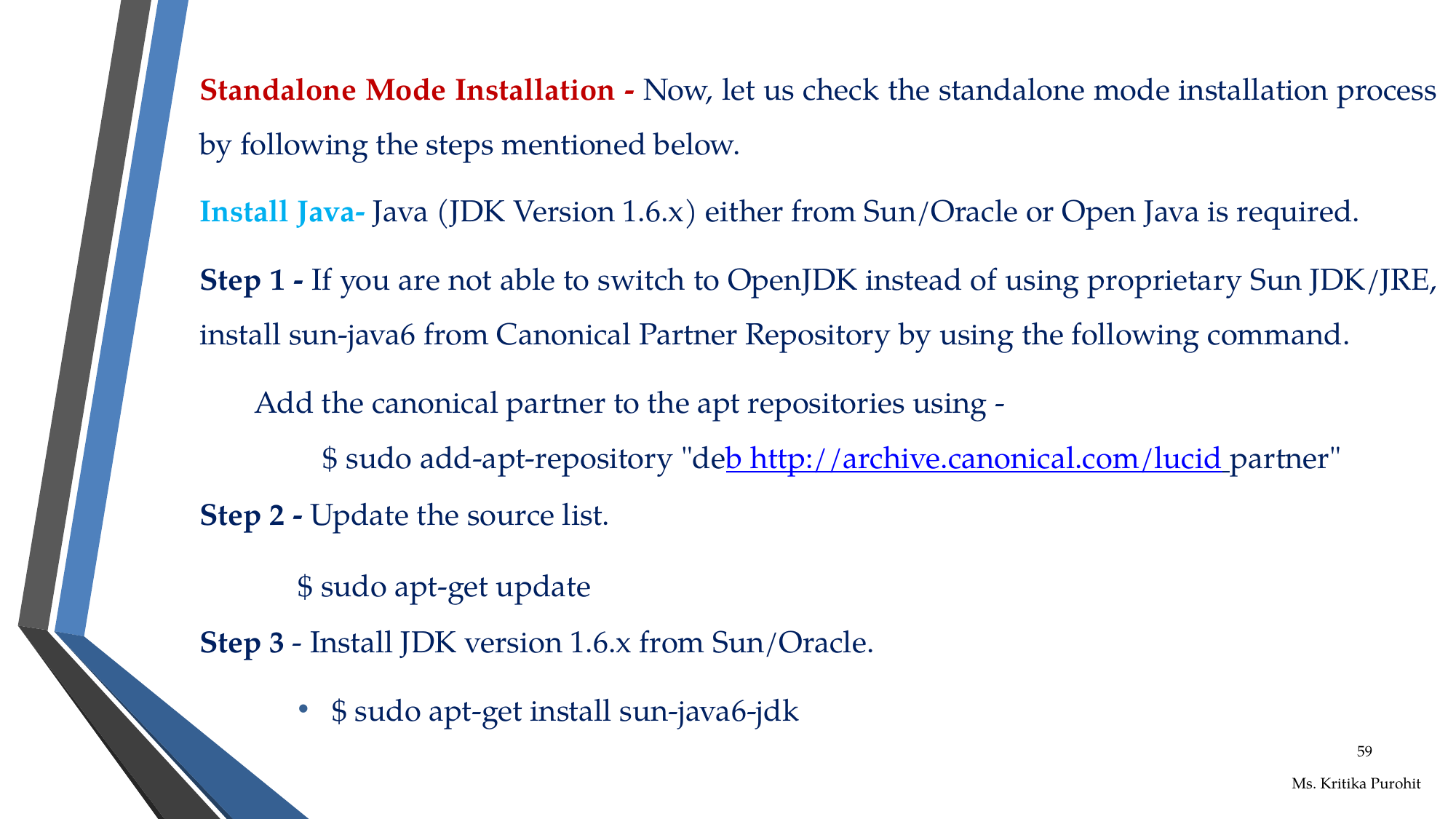

Standalone Mode Installation - Now, let us check the standalone mode installation process by following the steps mentioned below.
Install Java- Java (JDK Version 1.6.x) either from Sun/Oracle or Open Java is required.
Step 1 - If you are not able to switch to OpenJDK instead of using proprietary Sun JDK/JRE, install sun-java6 from Canonical Partner Repository by using the following command.
Add the canonical partner to the apt repositories using -
         $ sudo add-apt-repository "deb http://archive.canonical.com/lucid partner"
Step 2 - Update the source list.
$ sudo apt-get update
Step 3 - Install JDK version 1.6.x from Sun/Oracle.
$ sudo apt-get install sun-java6-jdk
59
Ms. Kritika Purohit